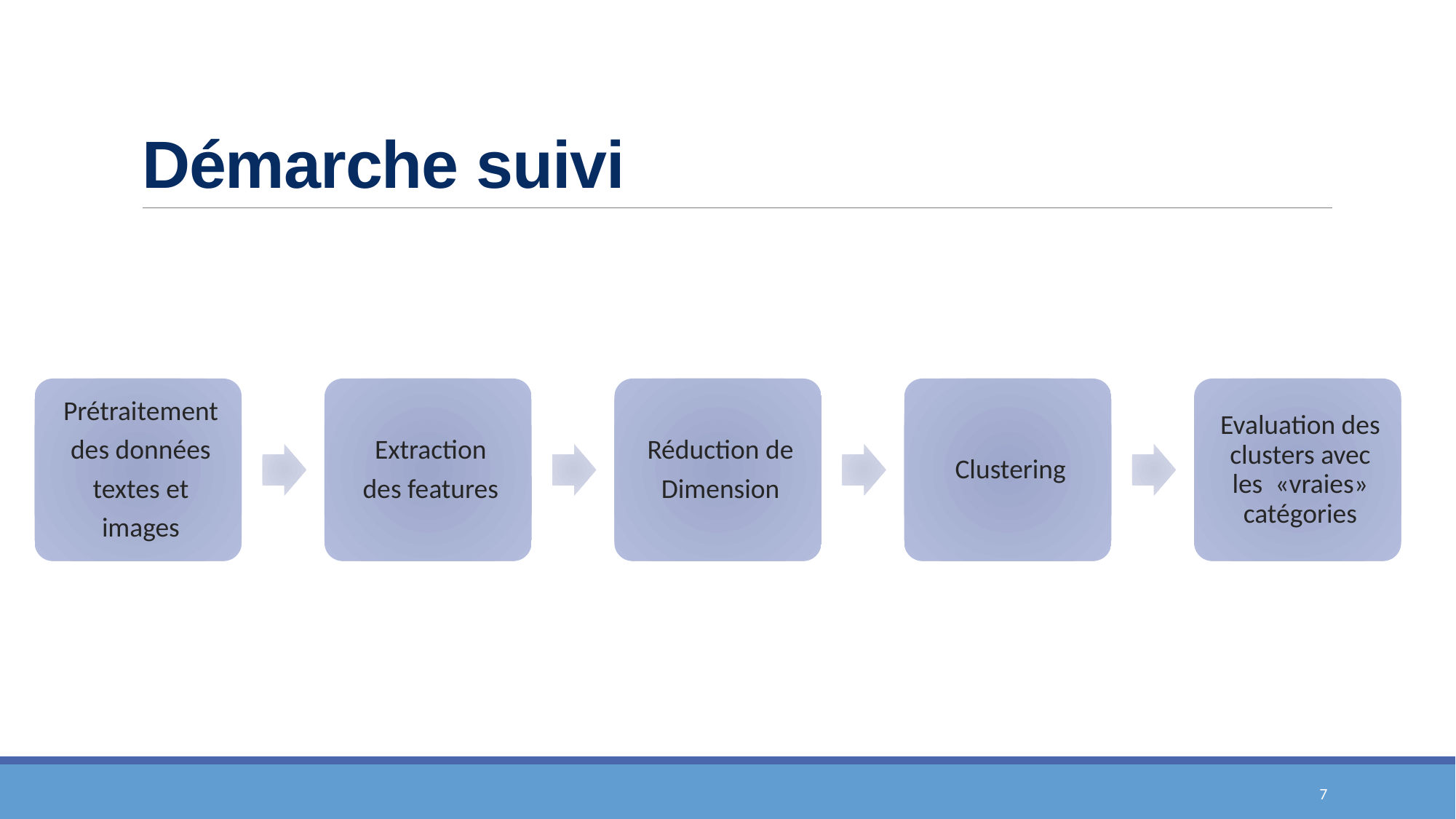

# Démarche suivi
Prétraitement
des données
textes et
images

Extraction
des features

Réduction de
Dimension

Clustering

Evaluation des clusters avec les  «vraies» catégories
7